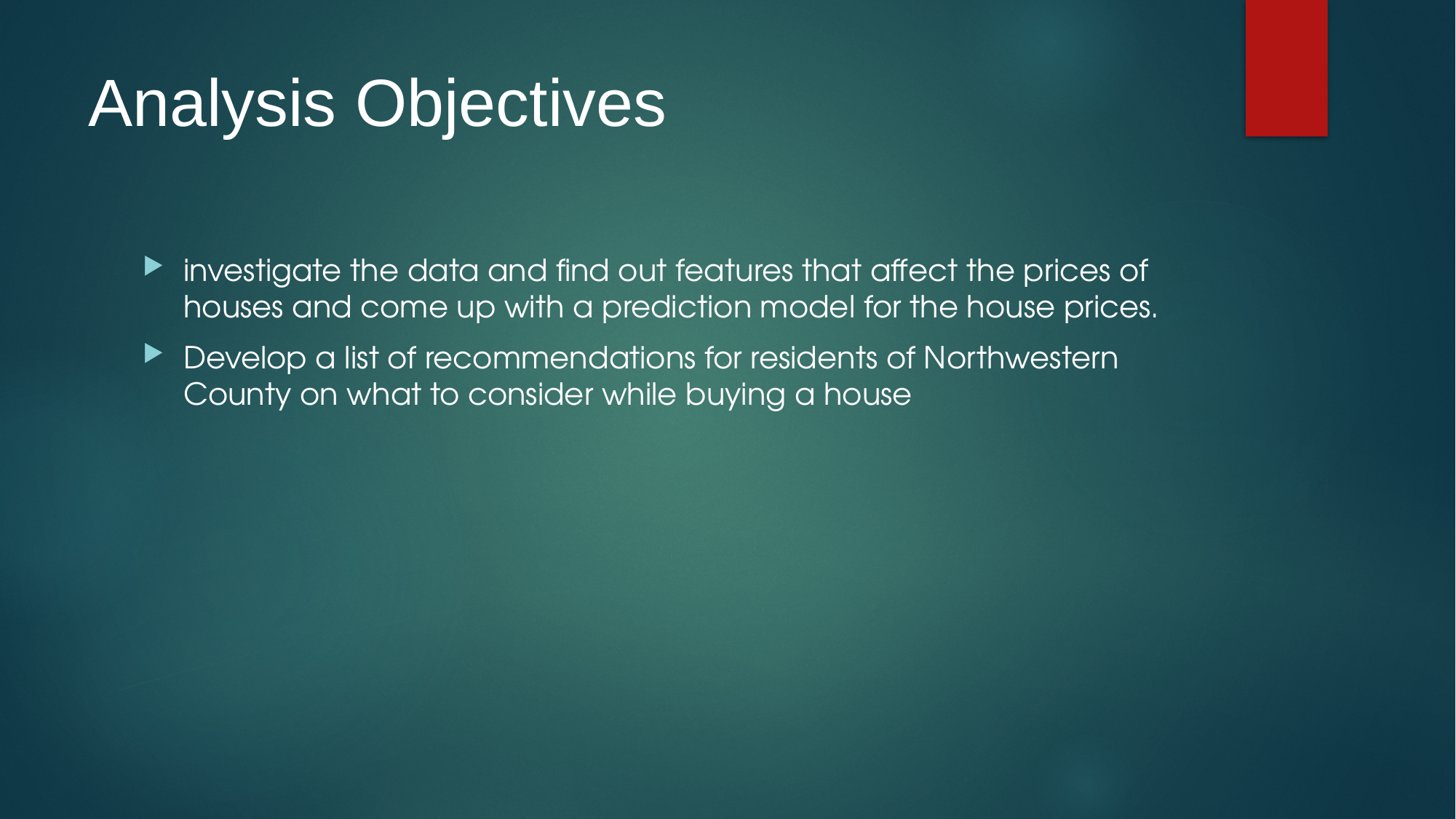

# Analysis Objectives
investigate the data and find out features that affect the prices of houses and come up with a prediction model for the house prices.
Develop a list of recommendations for residents of Northwestern County on what to consider while buying a house